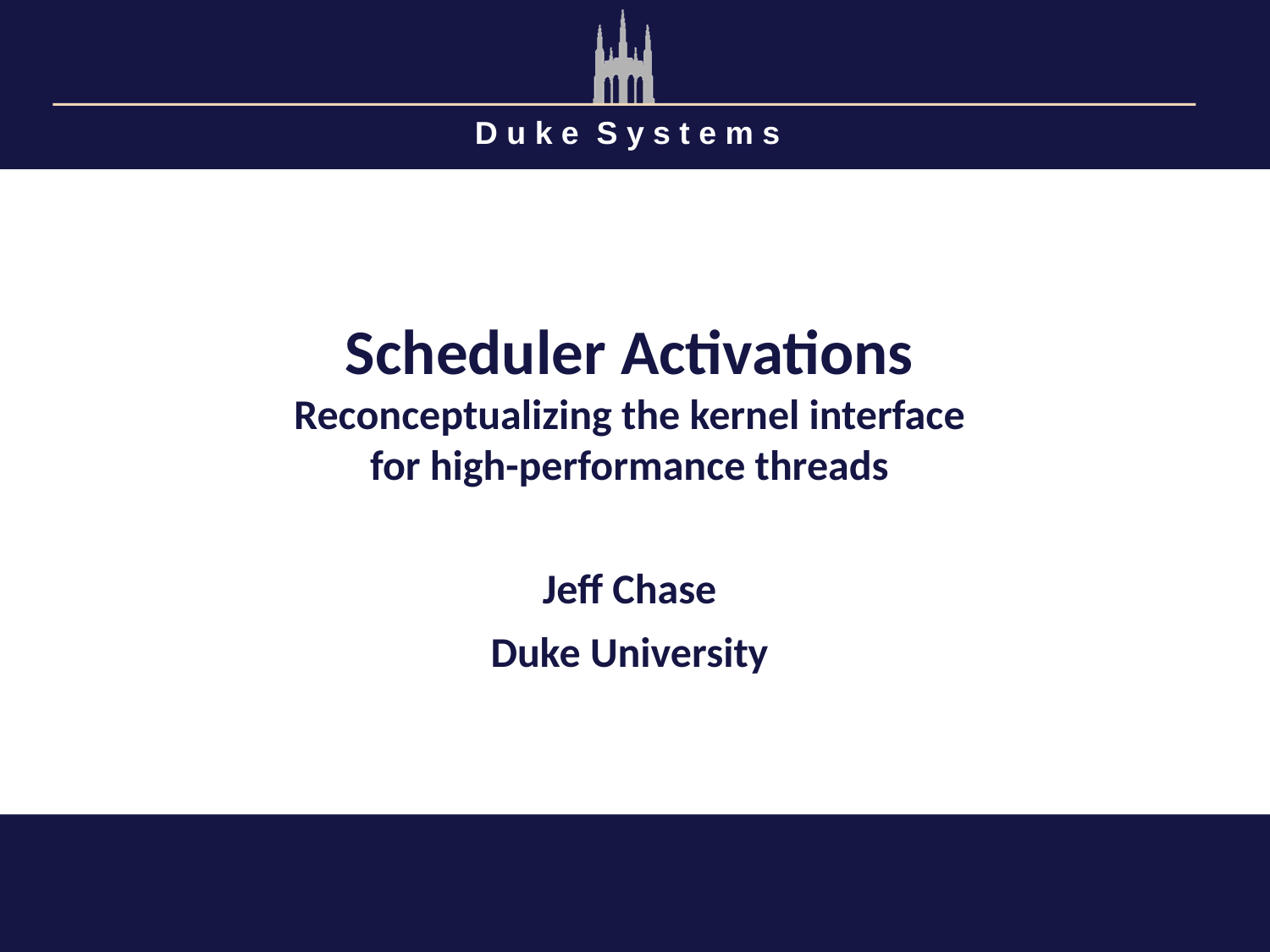

Scheduler Activations
Reconceptualizing the kernel interface for high-performance threads
Jeff Chase
Duke University